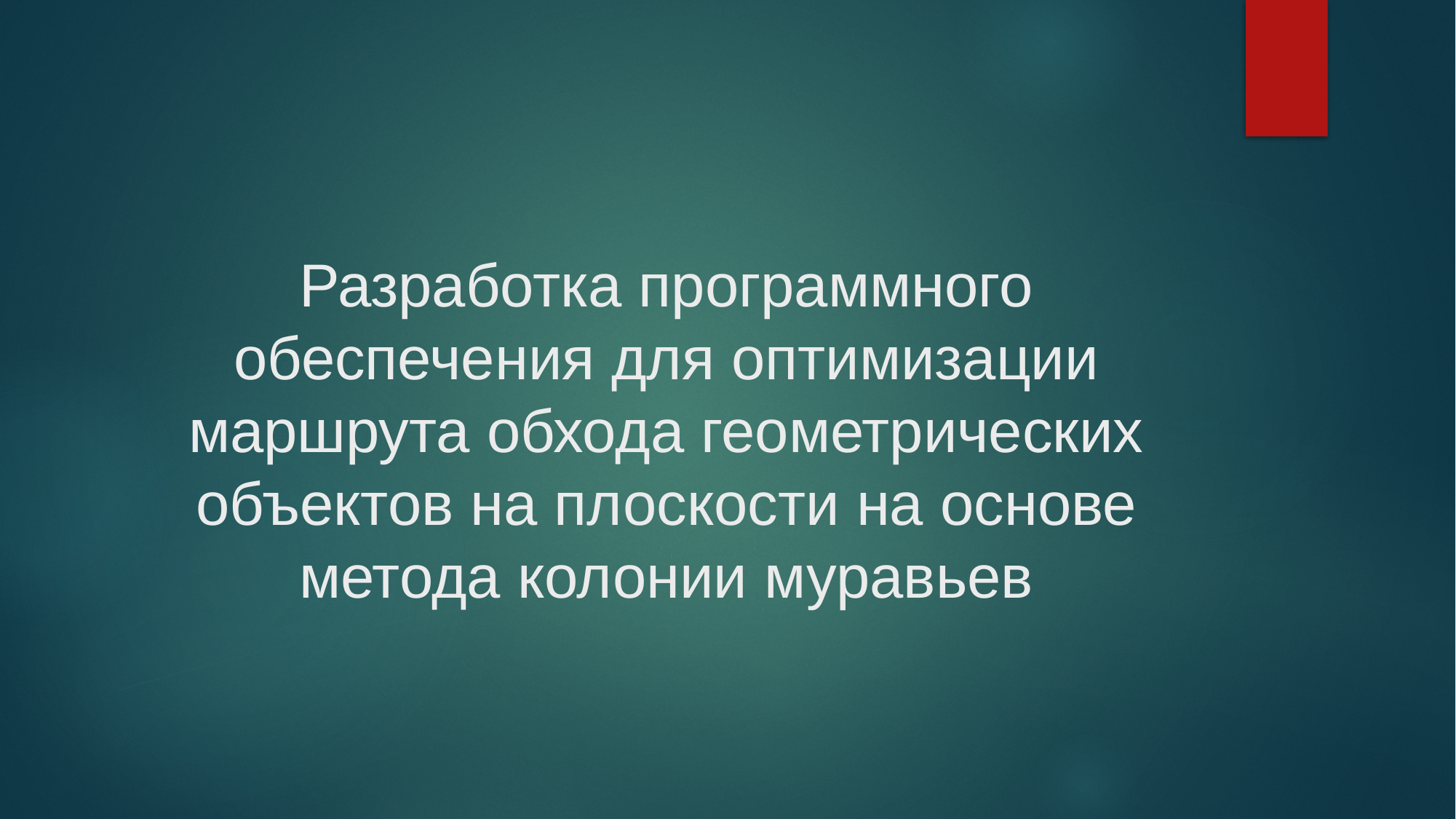

# Разработка программного обеспечения для оптимизации маршрута обхода геометрических объектов на плоскости на основе метода колонии муравьев